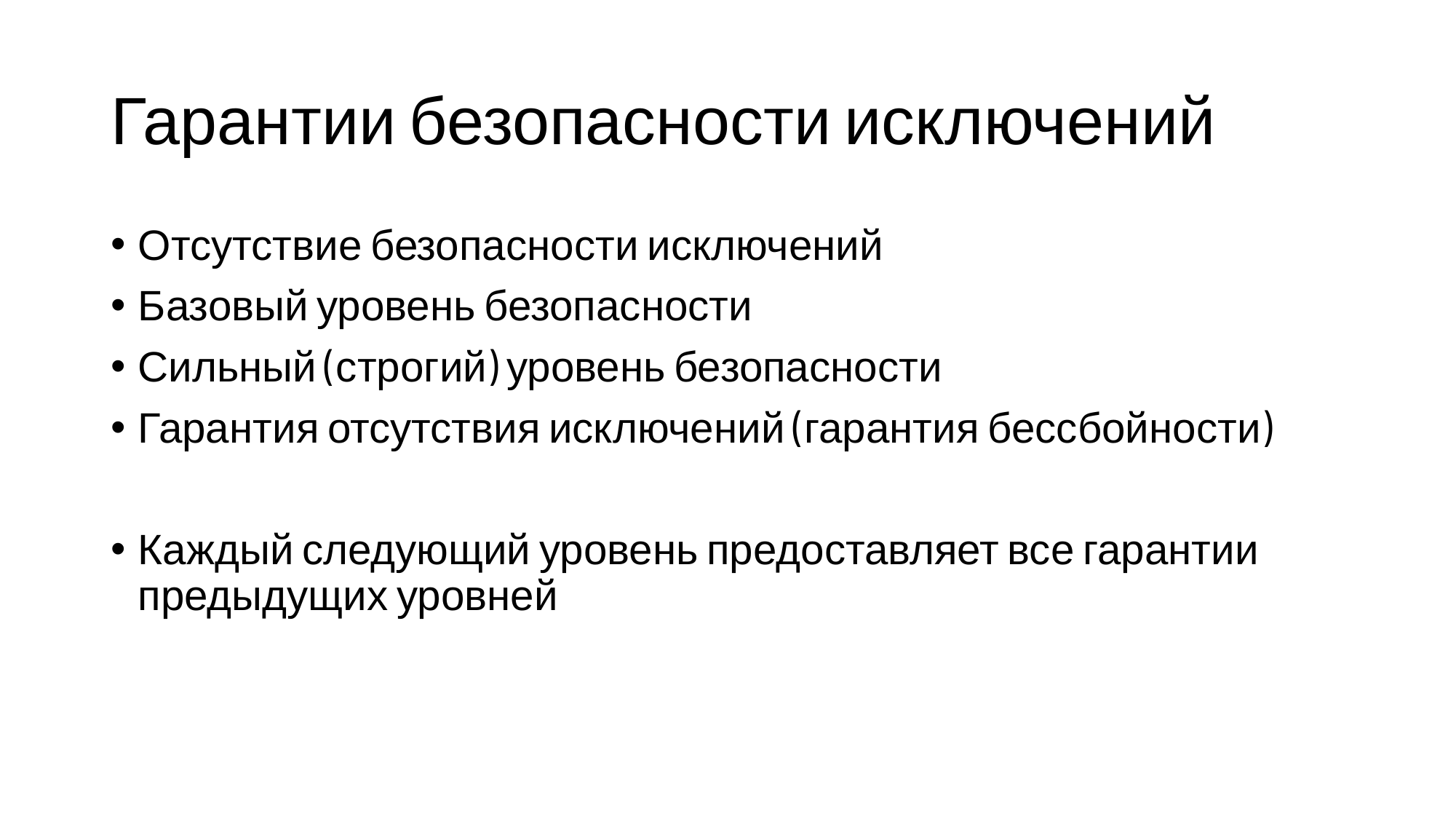

# Гарантии безопасности исключений
Отсутствие безопасности исключений
Базовый уровень безопасности
Сильный (строгий) уровень безопасности
Гарантия отсутствия исключений (гарантия бессбойности)

Каждый следующий уровень предоставляет все гарантии предыдущих уровней